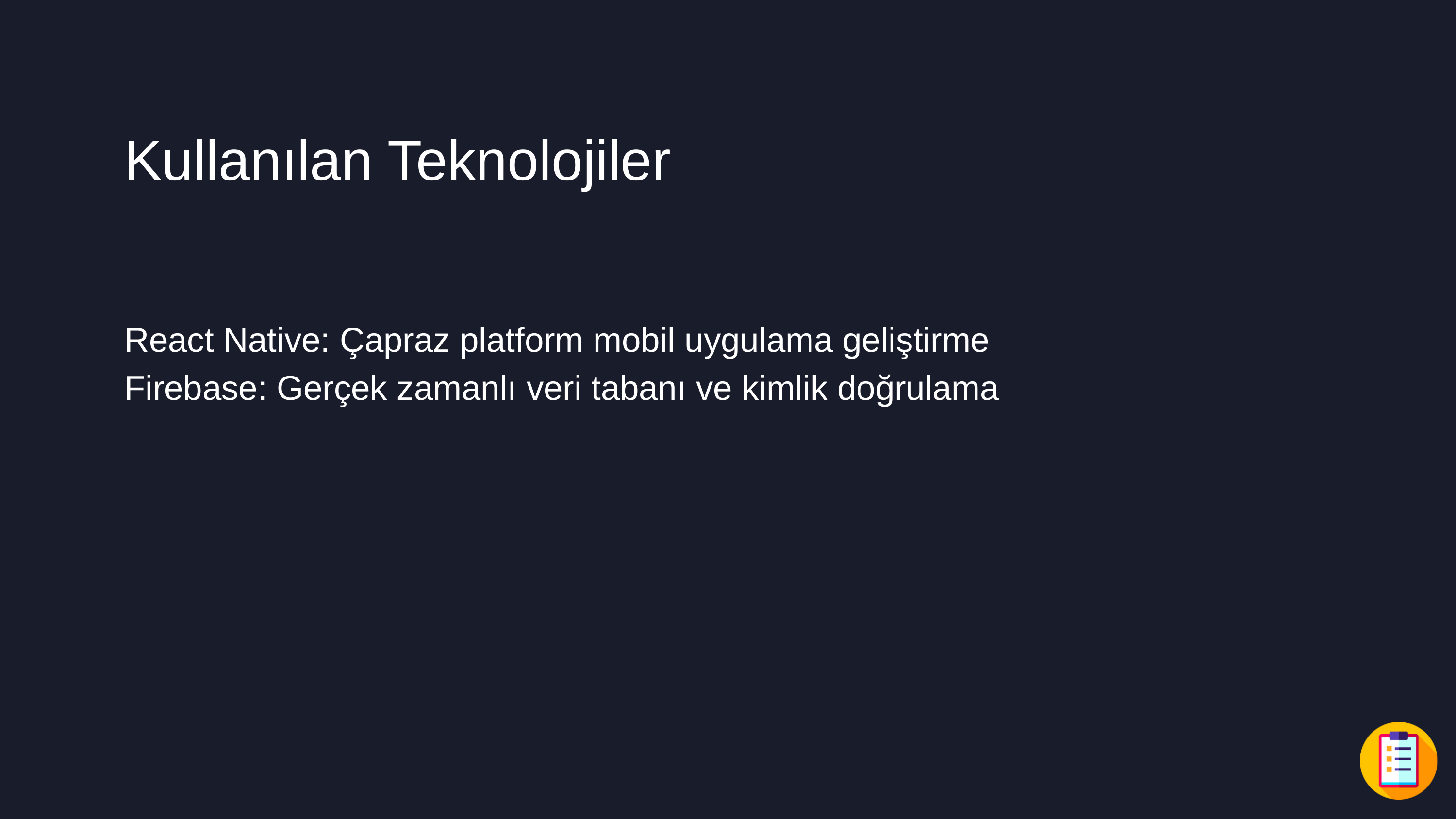

Kullanılan Teknolojiler

React Native: Çapraz platform mobil uygulama geliştirme
Firebase: Gerçek zamanlı veri tabanı ve kimlik doğrulama